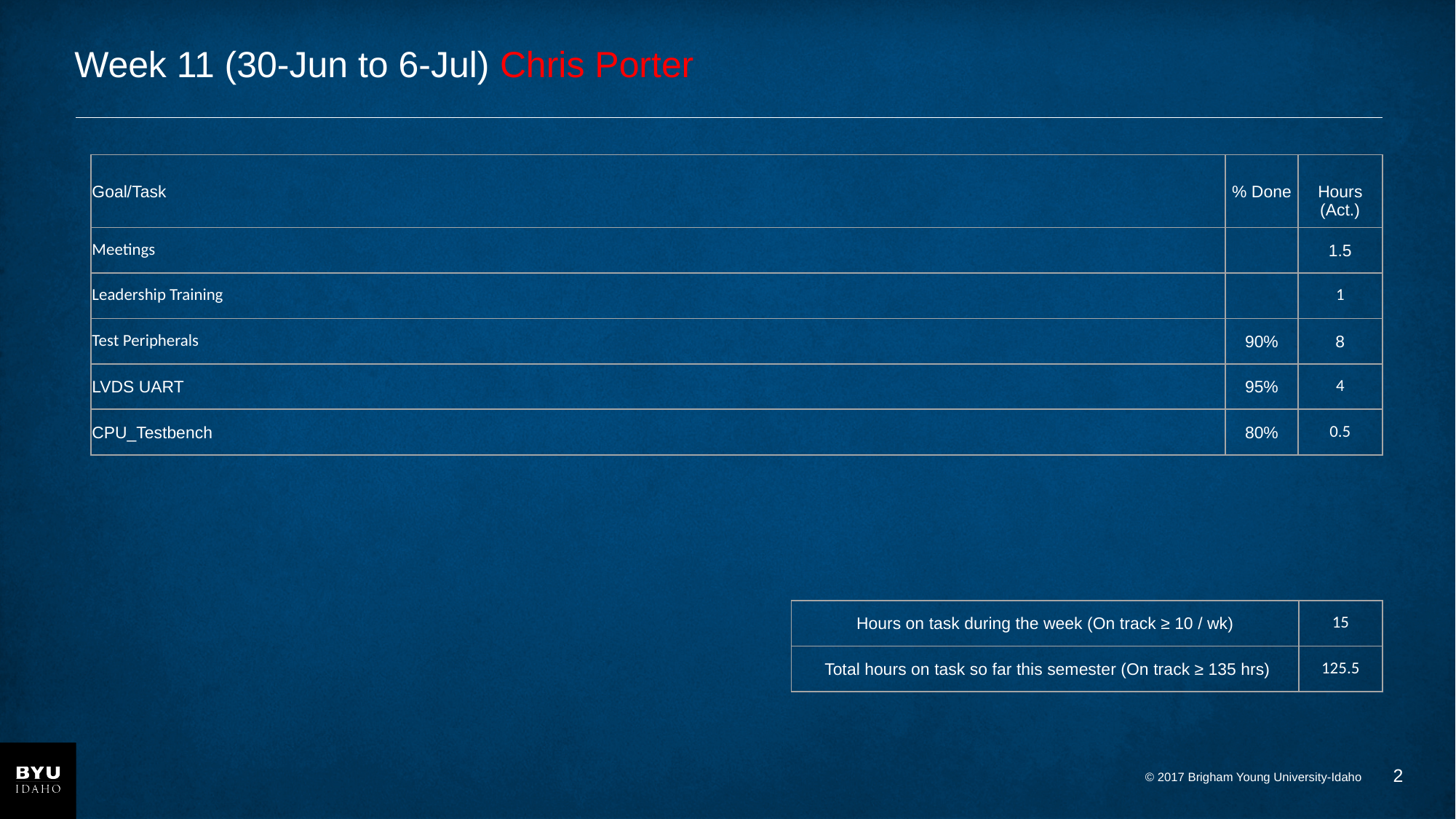

# Week 11 (30-Jun to 6-Jul) Chris Porter
| Goal/Task | % Done | Hours (Act.) |
| --- | --- | --- |
| Meetings |  | 1.5 |
| Leadership Training |  | 1 |
| Test Peripherals | 90% | 8 |
| LVDS UART | 95% | 4 |
| CPU\_Testbench | 80% | 0.5 |
| Hours on task during the week (On track ≥ 10 / wk) | 15 |
| --- | --- |
| Total hours on task so far this semester (On track ≥ 135 hrs) | 125.5 |